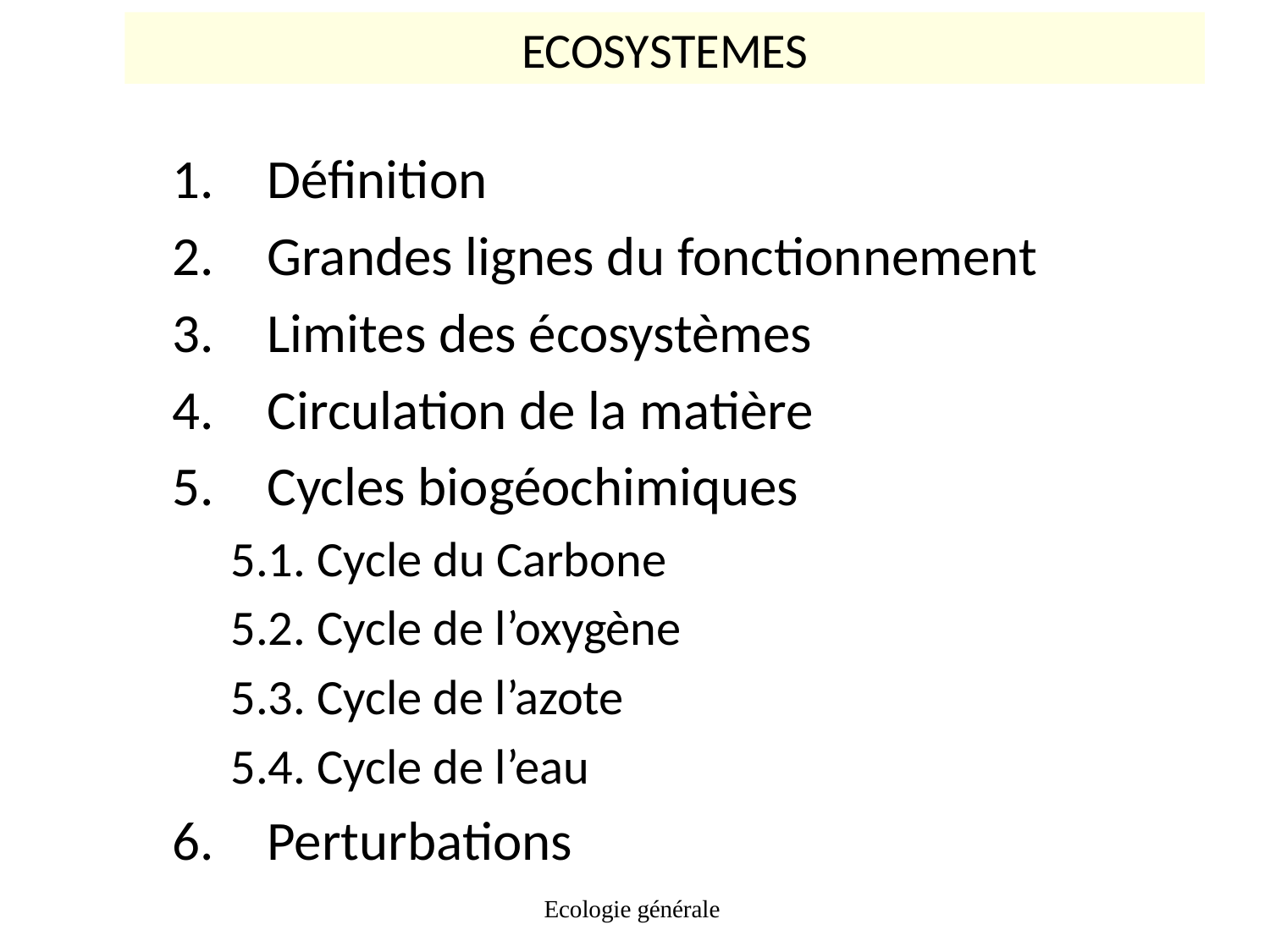

ECOSYSTEMES
#
Définition
Grandes lignes du fonctionnement
Limites des écosystèmes
Circulation de la matière
Cycles biogéochimiques
5.1. Cycle du Carbone
5.2. Cycle de l’oxygène
5.3. Cycle de l’azote
5.4. Cycle de l’eau
Perturbations

Ecologie générale